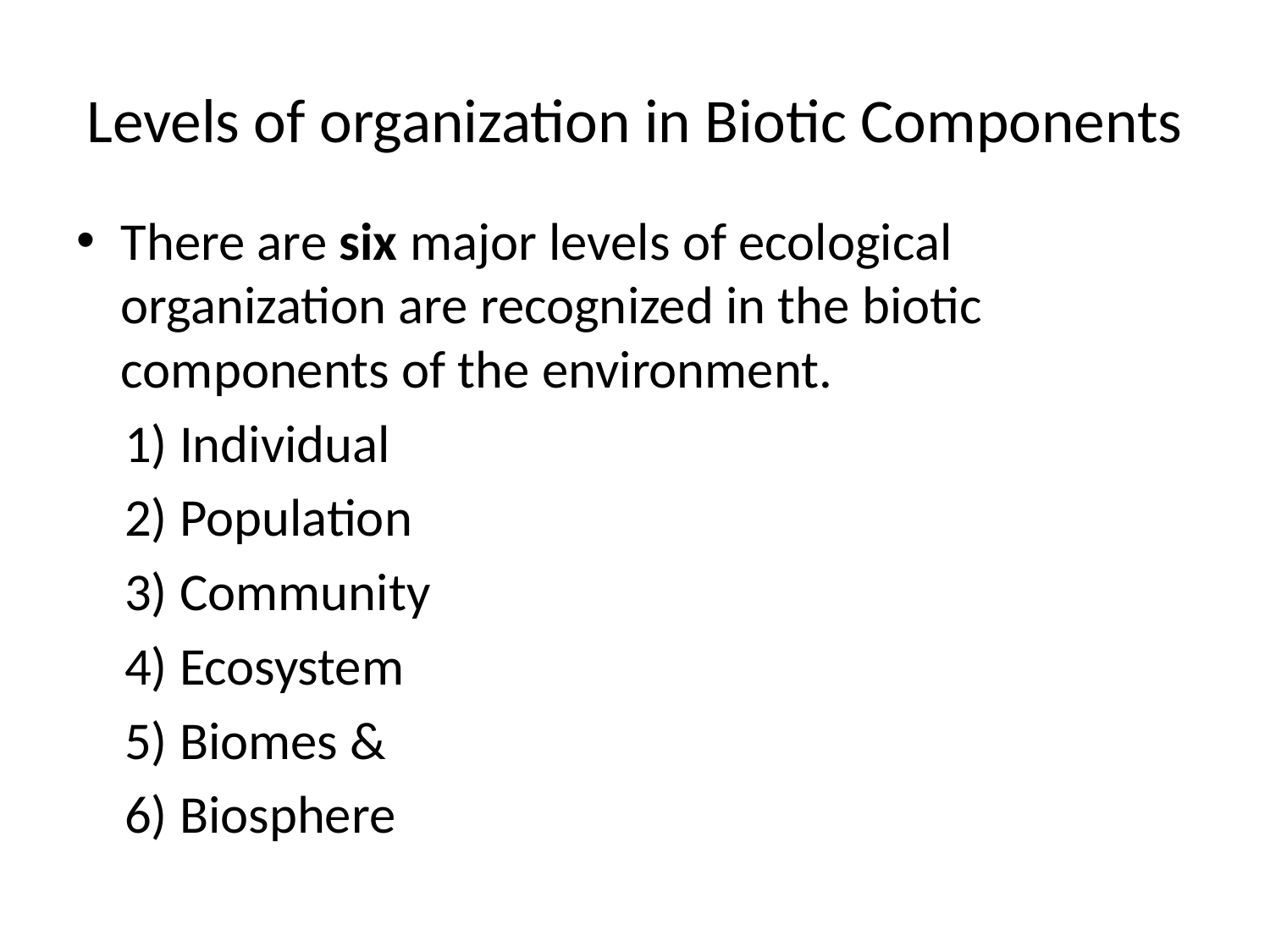

# Levels of organization in Biotic Components
There are six major levels of ecological organization are recognized in the biotic components of the environment.
    1) Individual
    2) Population
    3) Community
    4) Ecosystem
    5) Biomes &
    6) Biosphere